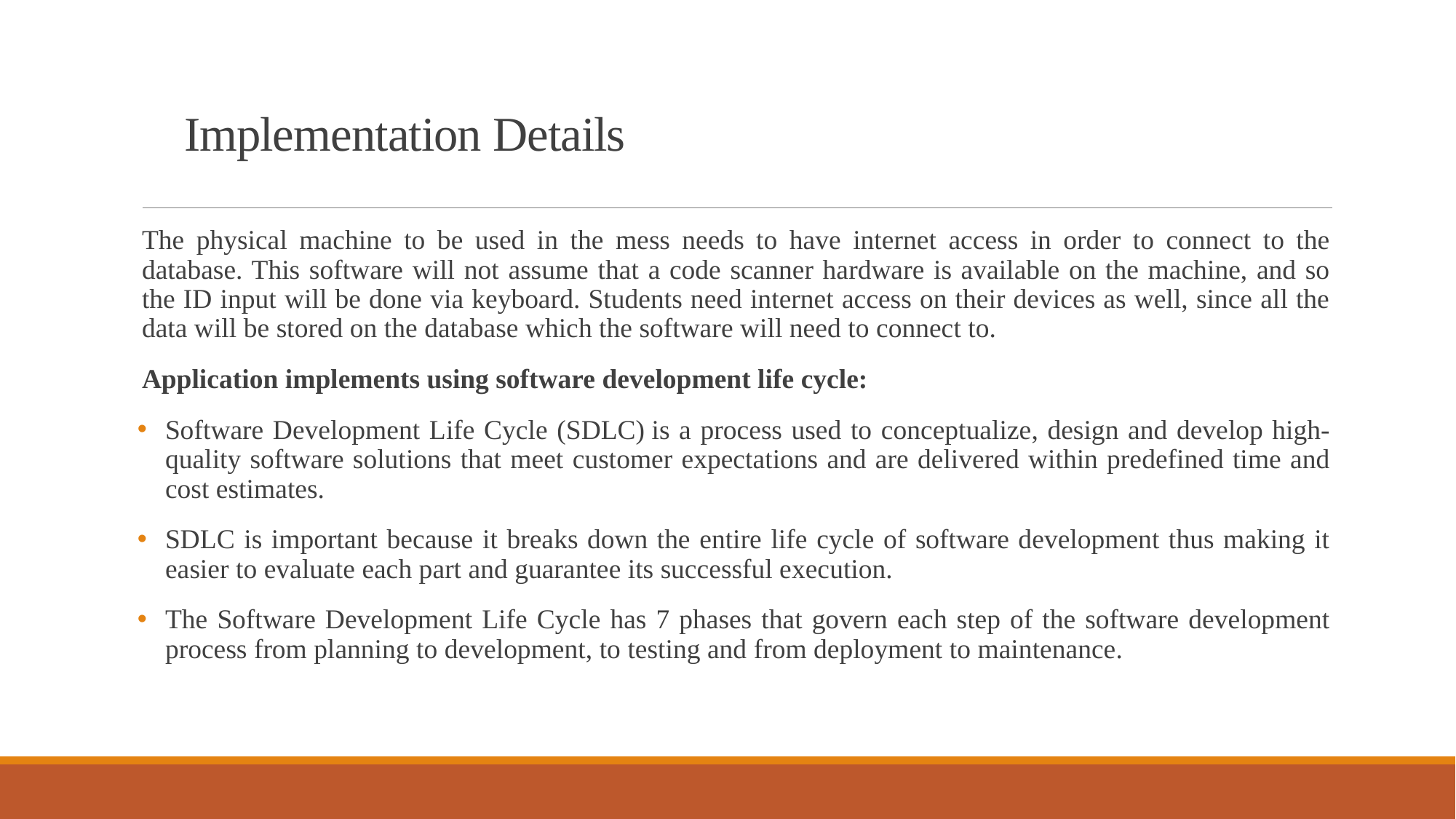

# Implementation Details
The physical machine to be used in the mess needs to have internet access in order to connect to the database. This software will not assume that a code scanner hardware is available on the machine, and so the ID input will be done via keyboard. Students need internet access on their devices as well, since all the data will be stored on the database which the software will need to connect to.
Application implements using software development life cycle:
Software Development Life Cycle (SDLC) is a process used to conceptualize, design and develop high-quality software solutions that meet customer expectations and are delivered within predefined time and cost estimates.
SDLC is important because it breaks down the entire life cycle of software development thus making it easier to evaluate each part and guarantee its successful execution.
The Software Development Life Cycle has 7 phases that govern each step of the software development process from planning to development, to testing and from deployment to maintenance.